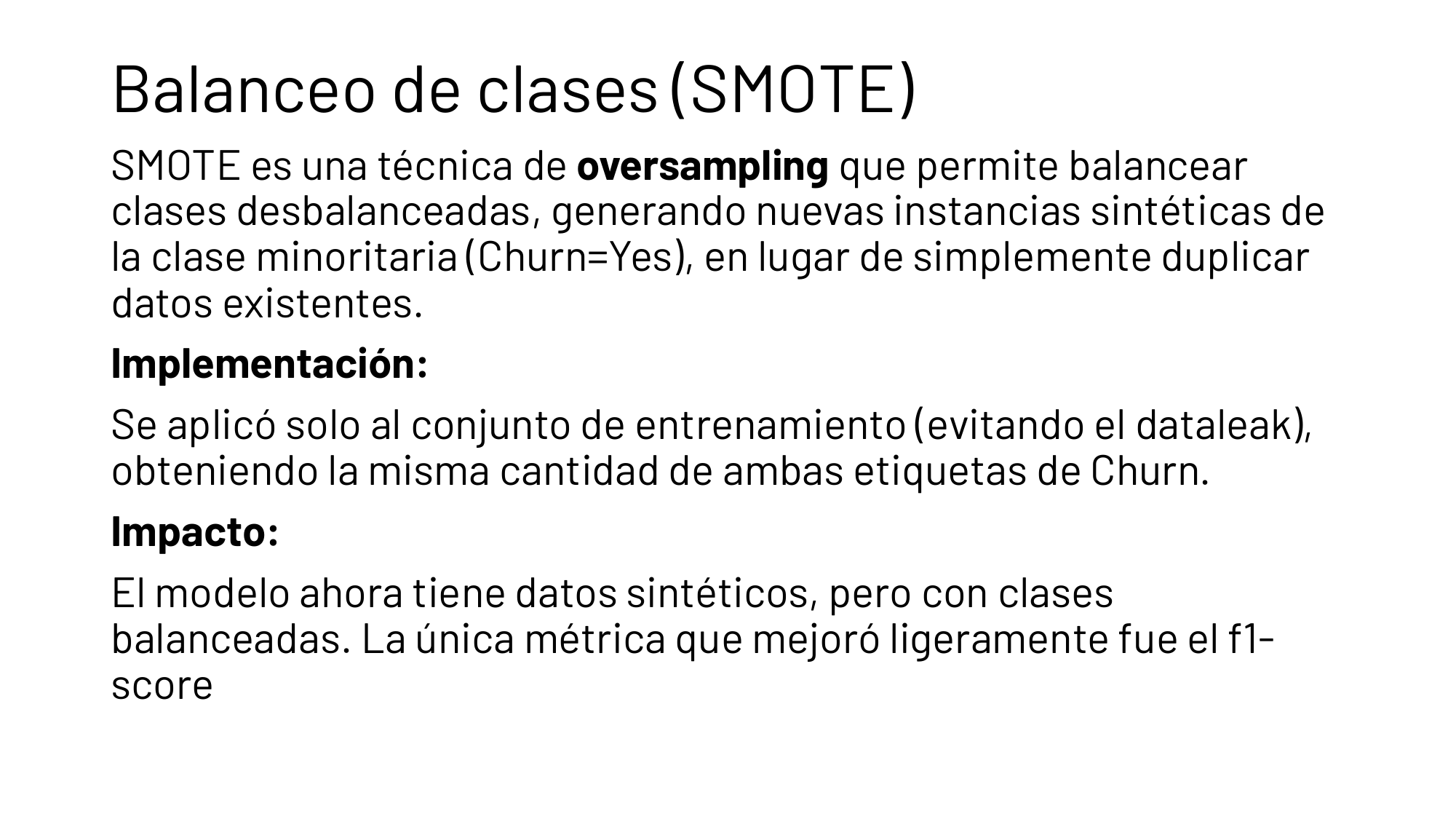

# Balanceo de clases (SMOTE)
SMOTE es una técnica de oversampling que permite balancear clases desbalanceadas, generando nuevas instancias sintéticas de la clase minoritaria (Churn=Yes), en lugar de simplemente duplicar datos existentes.
Implementación:
Se aplicó solo al conjunto de entrenamiento (evitando el dataleak), obteniendo la misma cantidad de ambas etiquetas de Churn.
Impacto:
El modelo ahora tiene datos sintéticos, pero con clases balanceadas. La única métrica que mejoró ligeramente fue el f1-score